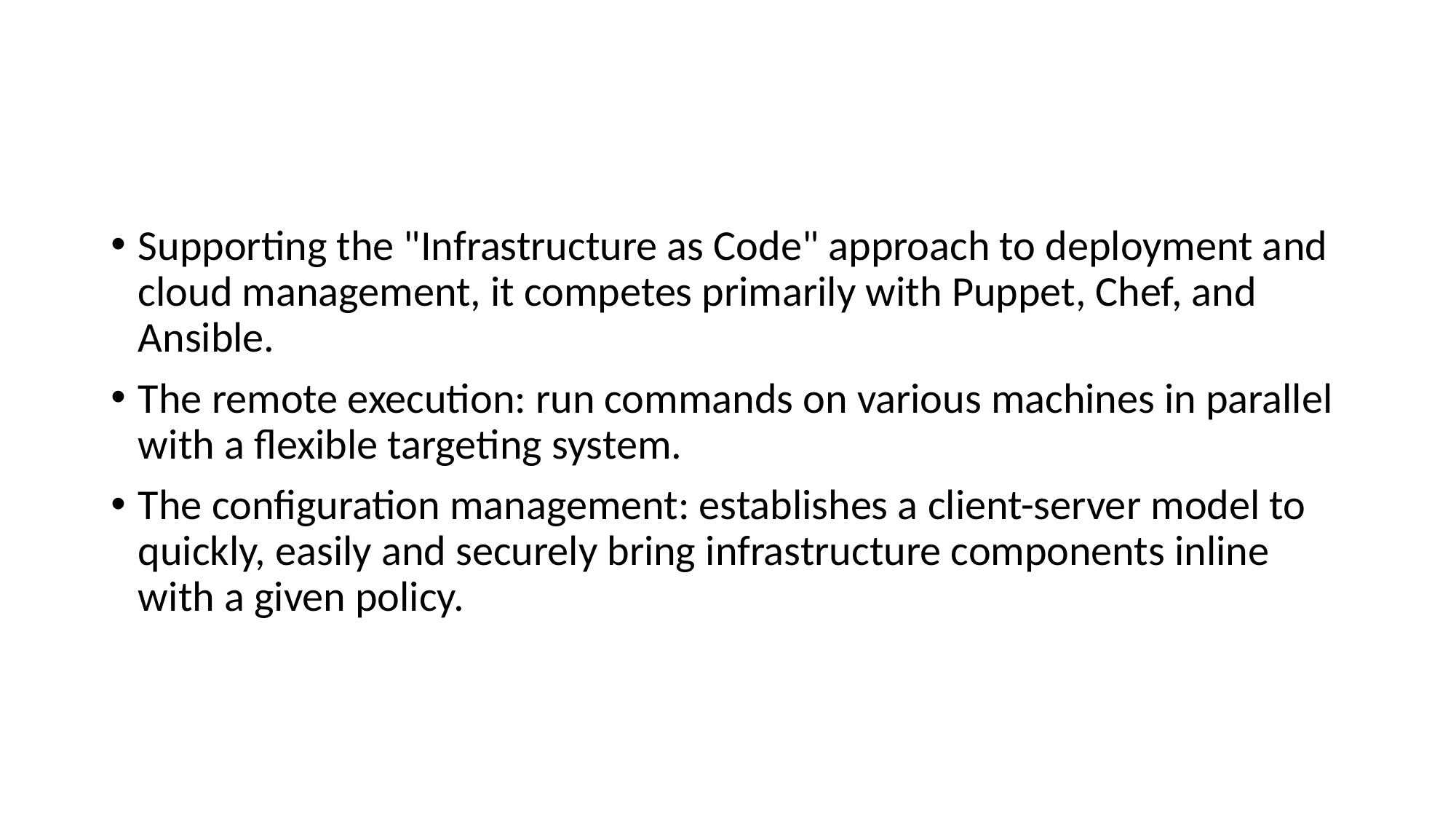

#
Supporting the "Infrastructure as Code" approach to deployment and cloud management, it competes primarily with Puppet, Chef, and Ansible.
The remote execution: run commands on various machines in parallel with a flexible targeting system.
The configuration management: establishes a client-server model to quickly, easily and securely bring infrastructure components inline with a given policy.